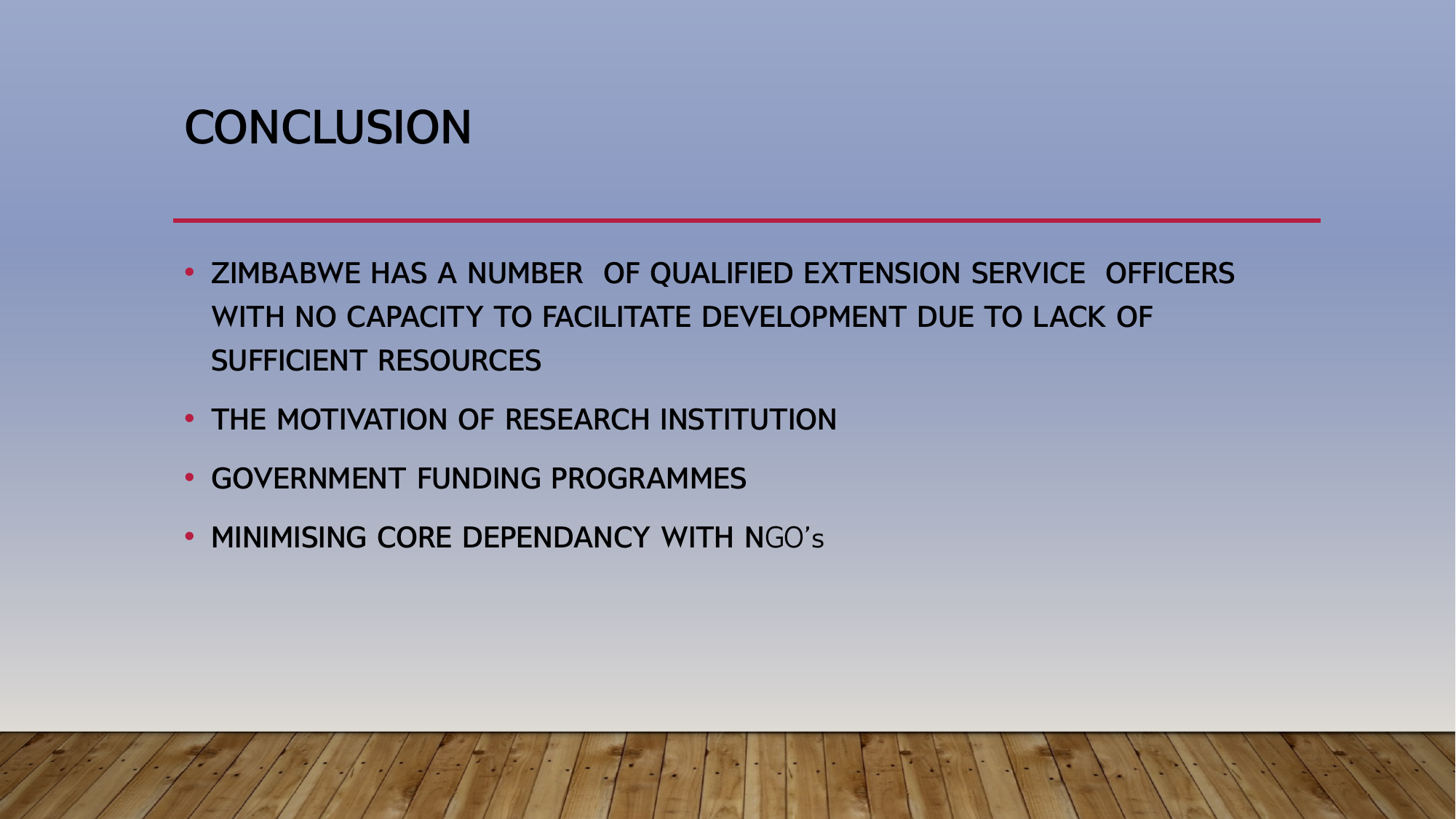

# CONCLUSION
ZIMBABWE HAS A NUMBER  OF QUALIFIED EXTENSION SERVICE  OFFICERS WITH NO CAPACITY TO FACILITATE DEVELOPMENT DUE TO LACK OF SUFFICIENT RESOURCES
THE MOTIVATION OF RESEARCH INSTITUTION
GOVERNMENT FUNDING PROGRAMMES
MINIMISING CORE DEPENDANCY WITH NGO’s